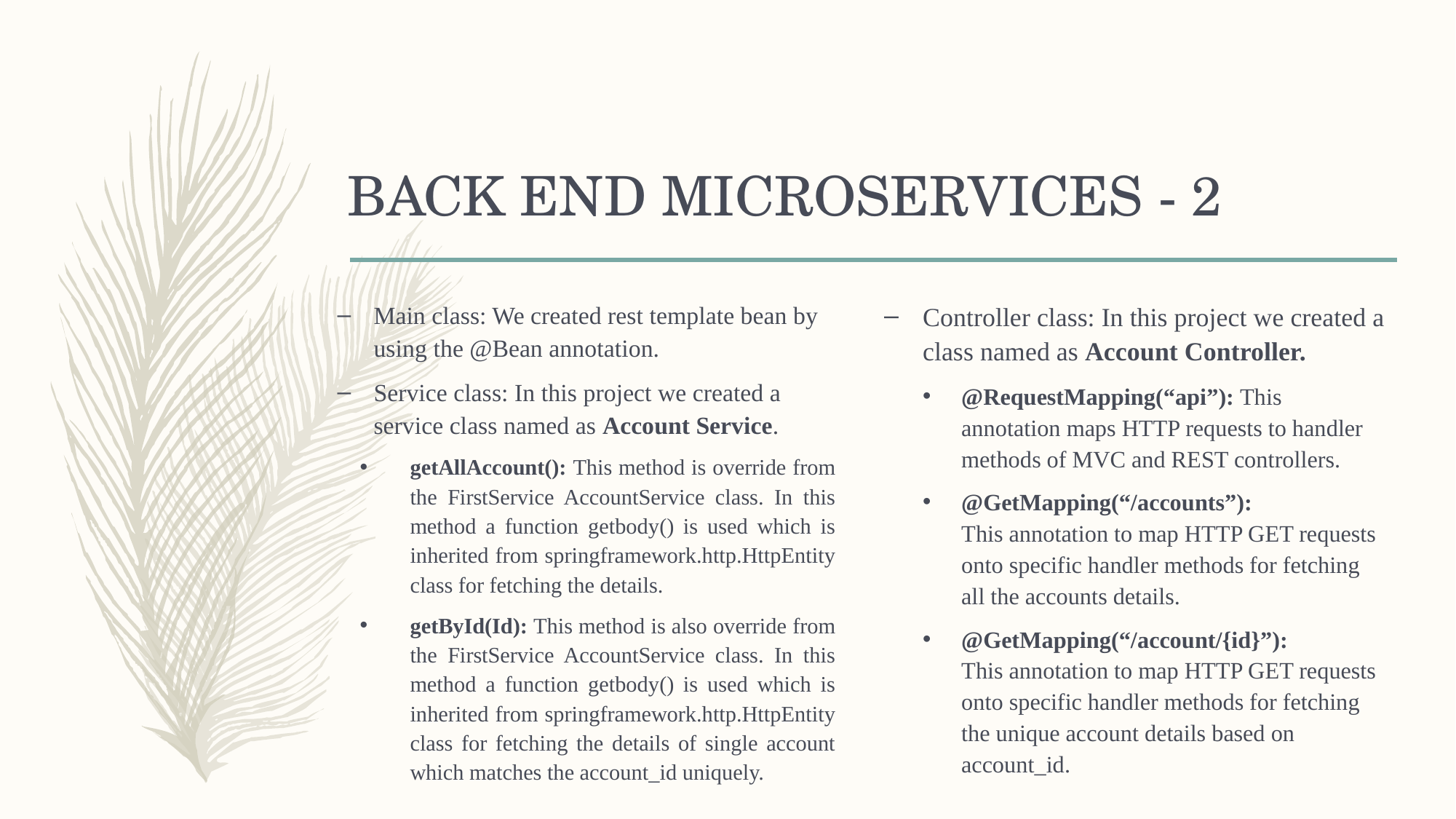

# BACK END MICROSERVICES - 2
Main class: We created rest template bean by using the @Bean annotation.
Service class: In this project we created a service class named as Account Service.
getAllAccount(): This method is override from the FirstService AccountService class. In this method a function getbody() is used which is inherited from springframework.http.HttpEntity class for fetching the details.
getById(Id): This method is also override from the FirstService AccountService class. In this method a function getbody() is used which is inherited from springframework.http.HttpEntity class for fetching the details of single account which matches the account_id uniquely.

Controller class: In this project we created a class named as Account Controller.
@RequestMapping(“api”): This annotation maps HTTP requests to handler methods of MVC and REST controllers.
@GetMapping(“/accounts”): This annotation to map HTTP GET requests onto specific handler methods for fetching all the accounts details.
@GetMapping(“/account/{id}”): This annotation to map HTTP GET requests onto specific handler methods for fetching the unique account details based on account_id.